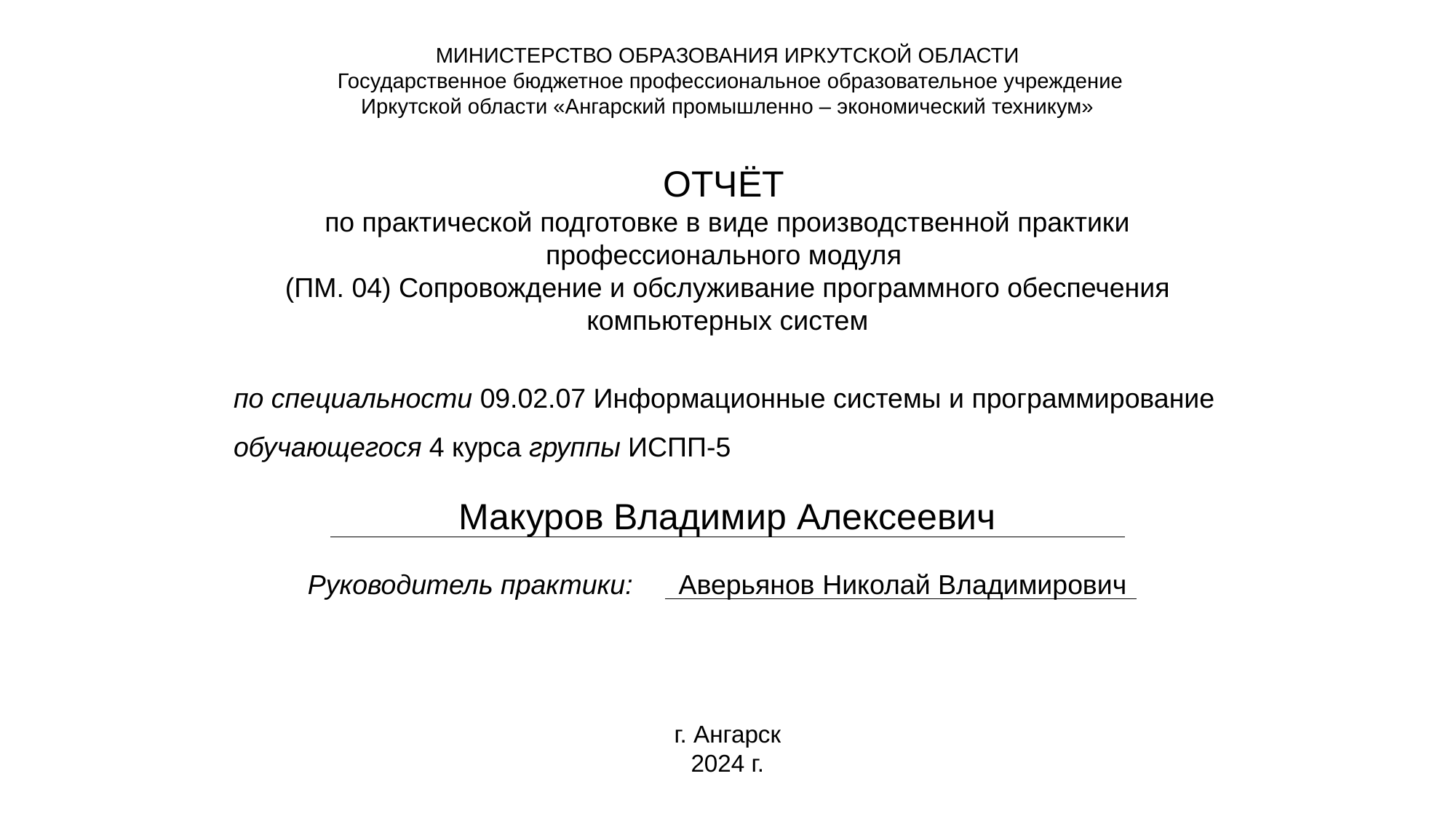

МИНИСТЕРСТВО ОБРАЗОВАНИЯ ИРКУТСКОЙ ОБЛАСТИ
 Государственное бюджетное профессиональное образовательное учреждение Иркутской области «Ангарский промышленно – экономический техникум»
ОТЧЁТ
по практической подготовке в виде производственной практики профессионального модуля
(ПМ. 04) Сопровождение и обслуживание программного обеспечения компьютерных систем
по специальности 09.02.07 Информационные системы и программирование
обучающегося 4 курса группы ИСПП-5
Макуров Владимир Алексеевич
Руководитель практики:      Аверьянов Николай Владимирович
г. Ангарск
2024 г.